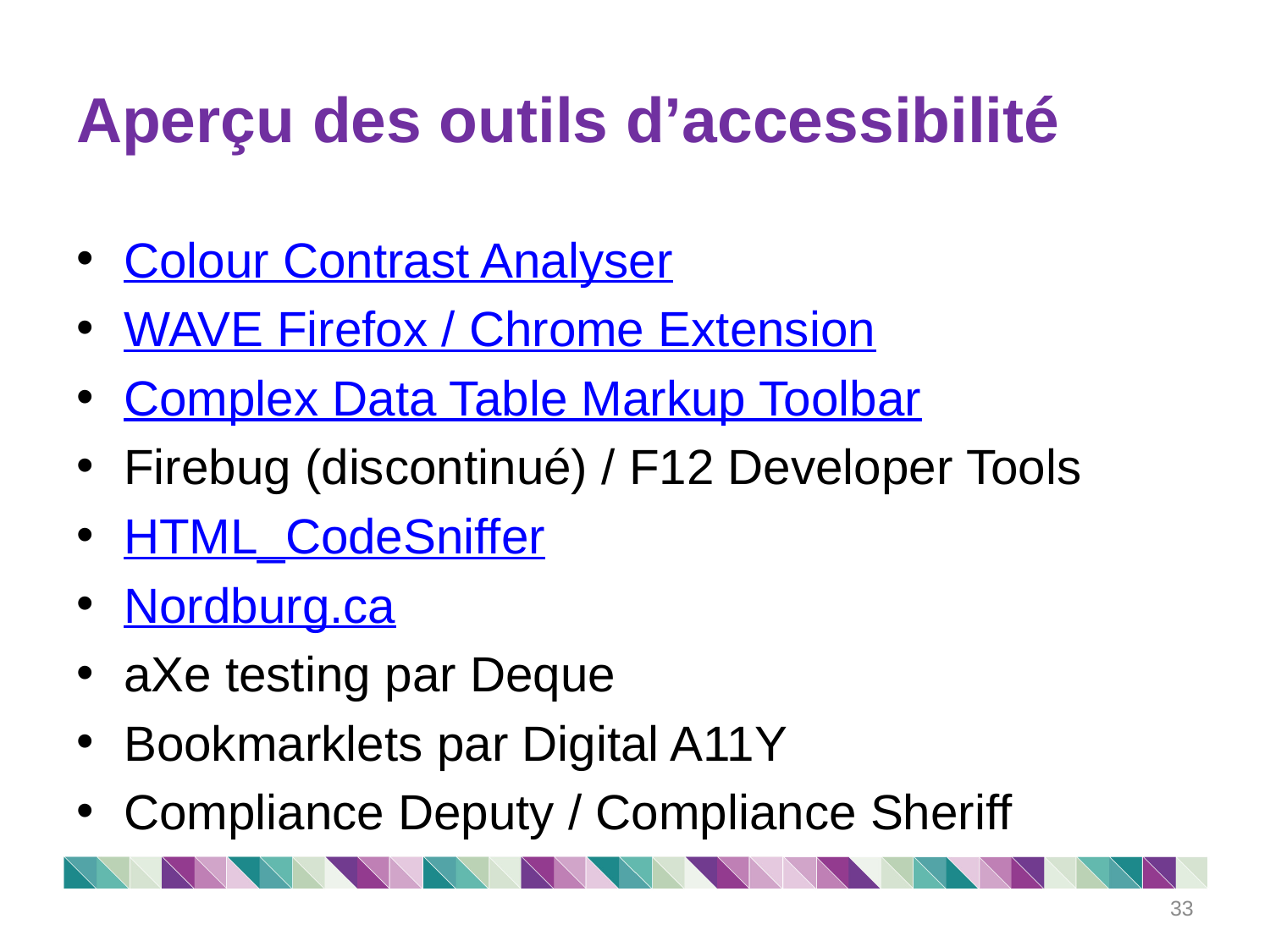

# Aperçu des outils d’accessibilité
Colour Contrast Analyser
WAVE Firefox / Chrome Extension
Complex Data Table Markup Toolbar
Firebug (discontinué) / F12 Developer Tools
HTML_CodeSniffer
Nordburg.ca
aXe testing par Deque
Bookmarklets par Digital A11Y
Compliance Deputy / Compliance Sheriff

33